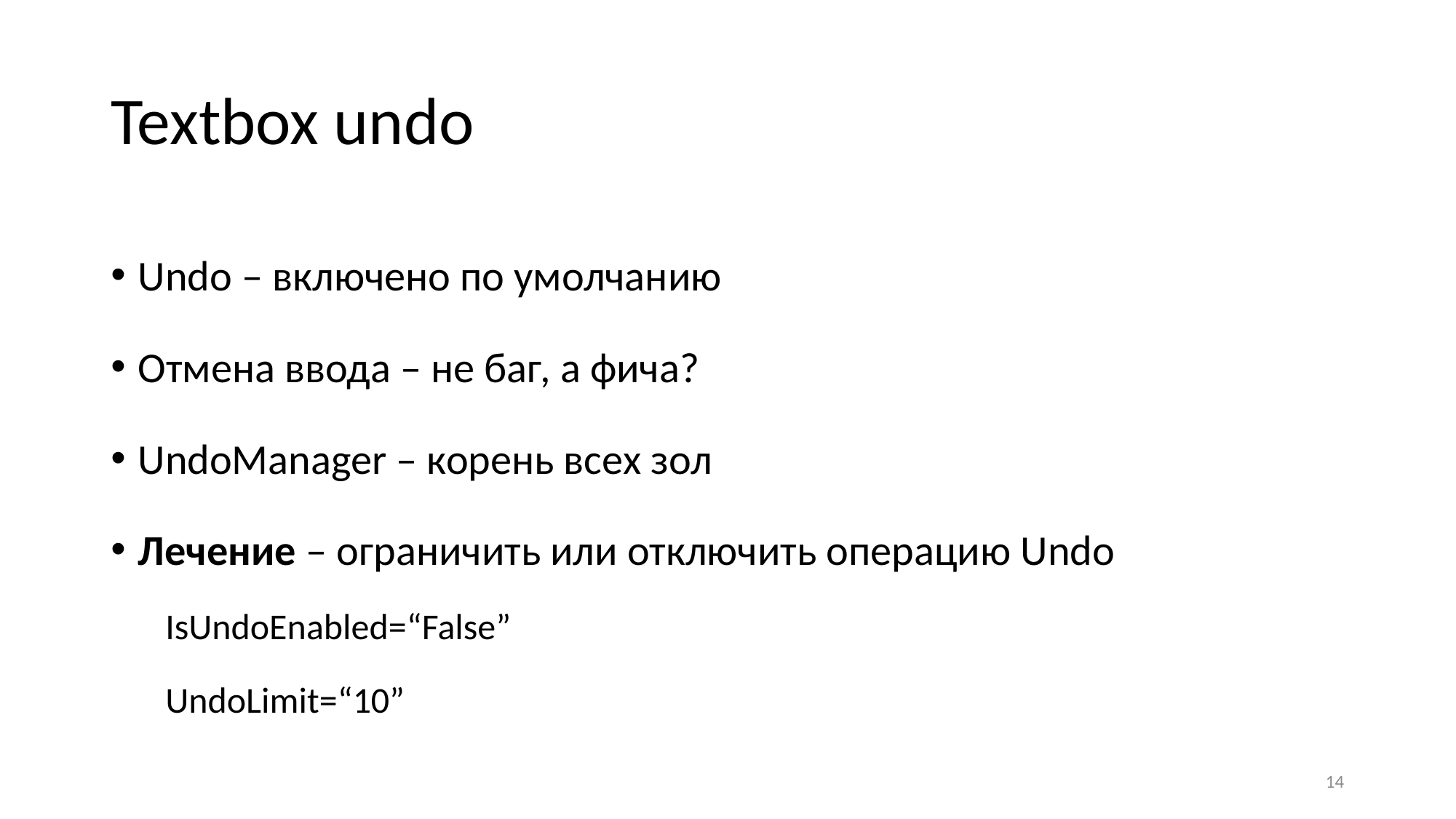

# Textbox undo
Undo – включено по умолчанию
Отмена ввода – не баг, а фича?
UndoManager – корень всех зол
Лечение – ограничить или отключить операцию Undo
IsUndoEnabled=“False”
UndoLimit=“10”
14